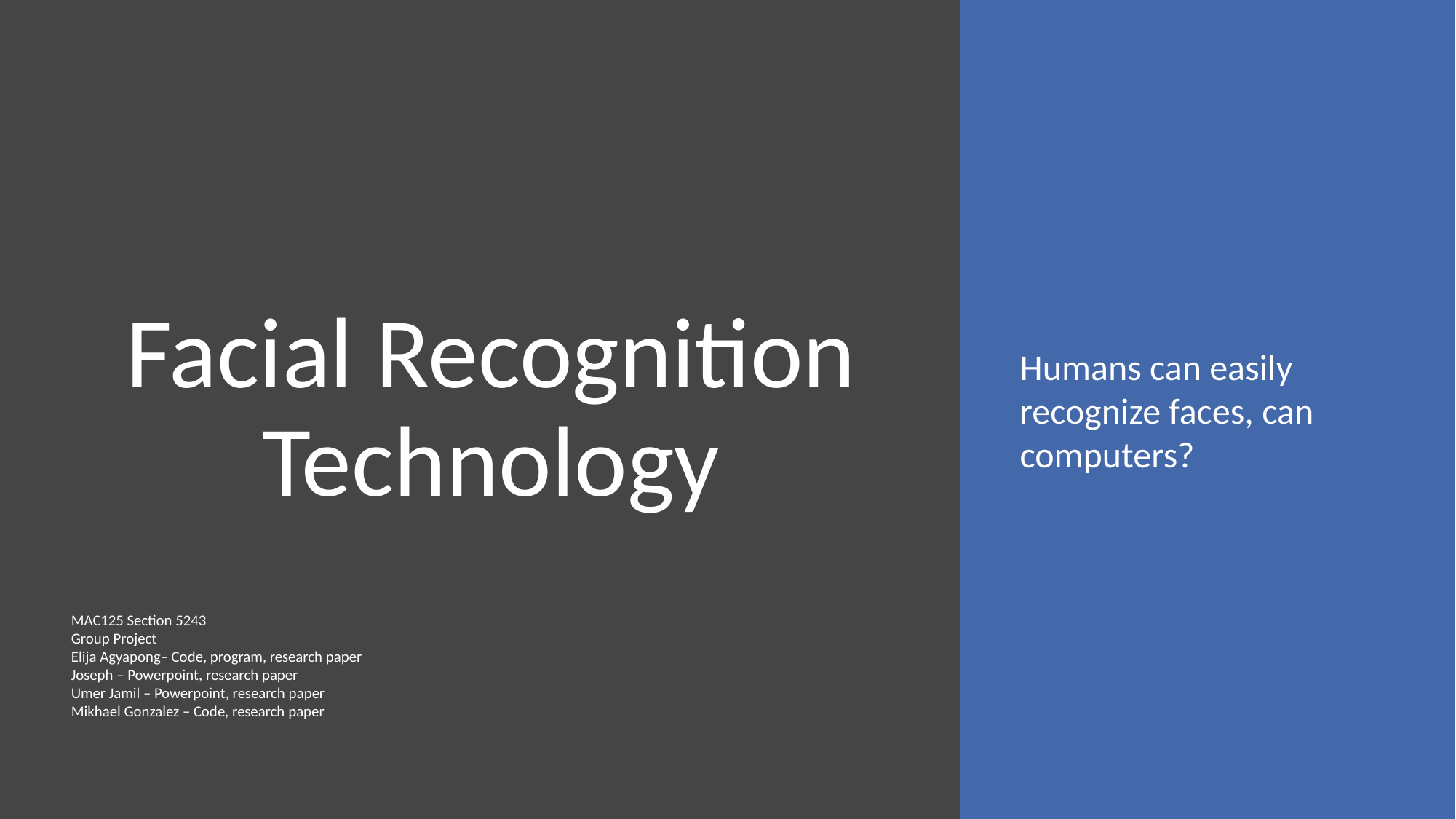

Humans can easily recognize faces, can computers?
# Facial Recognition Technology
MAC125 Section 5243
Group Project
Elija Agyapong– Code, program, research paper
Joseph – Powerpoint, research paper
Umer Jamil – Powerpoint, research paper
Mikhael Gonzalez – Code, research paper